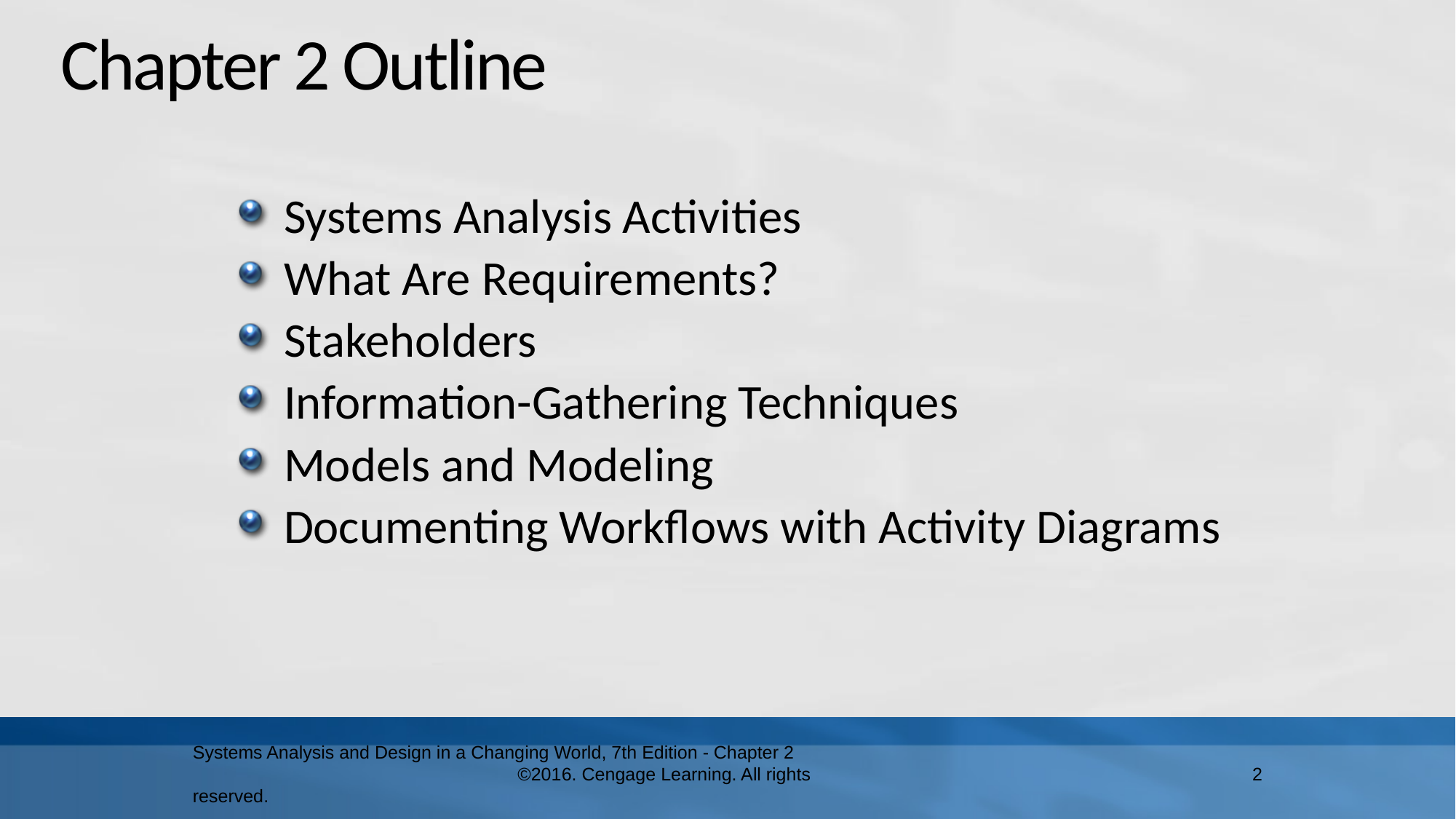

# Chapter 2 Outline
Systems Analysis Activities
What Are Requirements?
Stakeholders
Information-Gathering Techniques
Models and Modeling
Documenting Workflows with Activity Diagrams
Systems Analysis and Design in a Changing World, 7th Edition - Chapter 2                                                                      ©2016. Cengage Learning. All rights reserved.
2